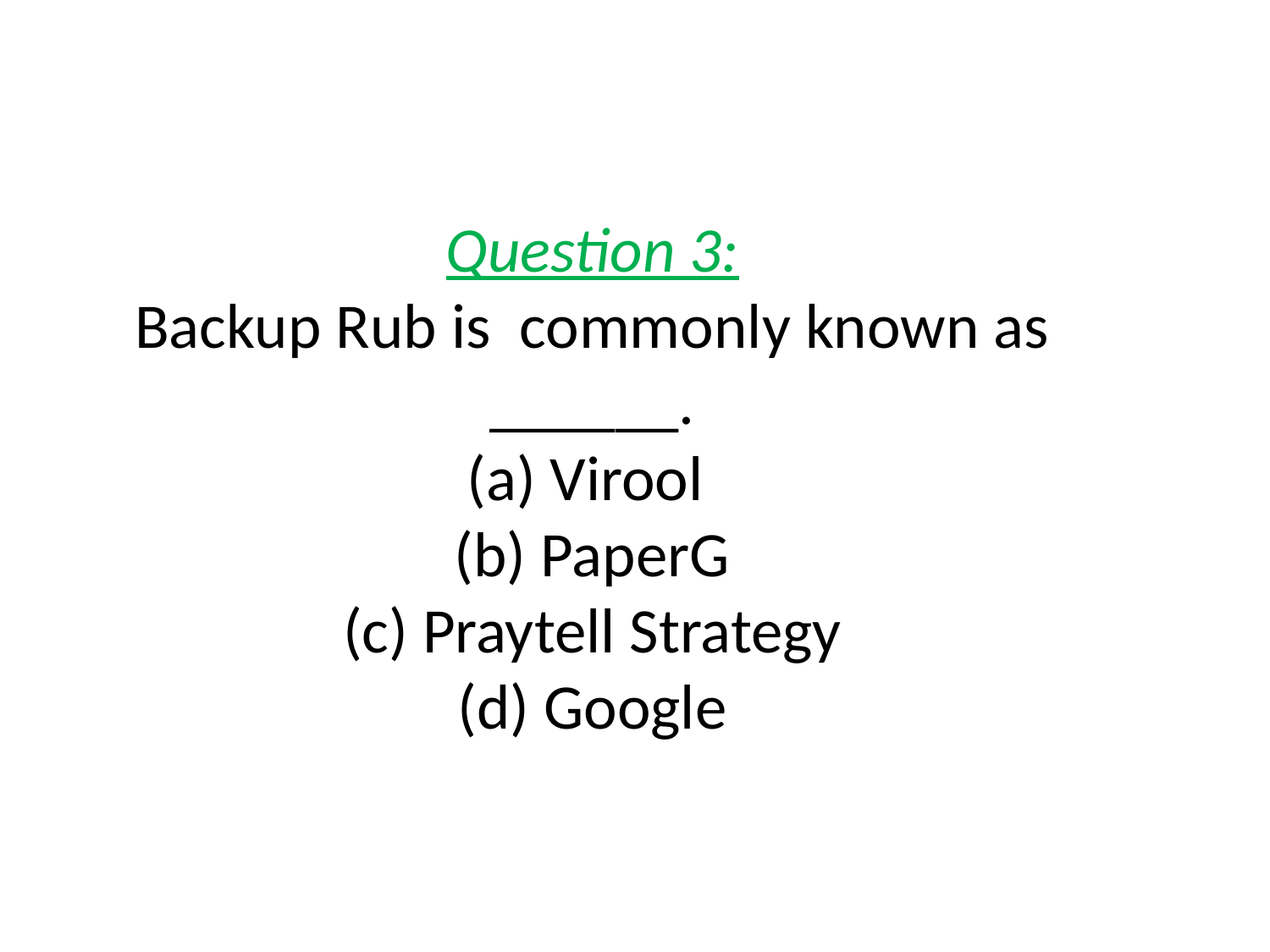

# Question 3: Backup Rub is  commonly known as ______. (a) Virool (b) PaperG (c) Praytell Strategy (d) Google